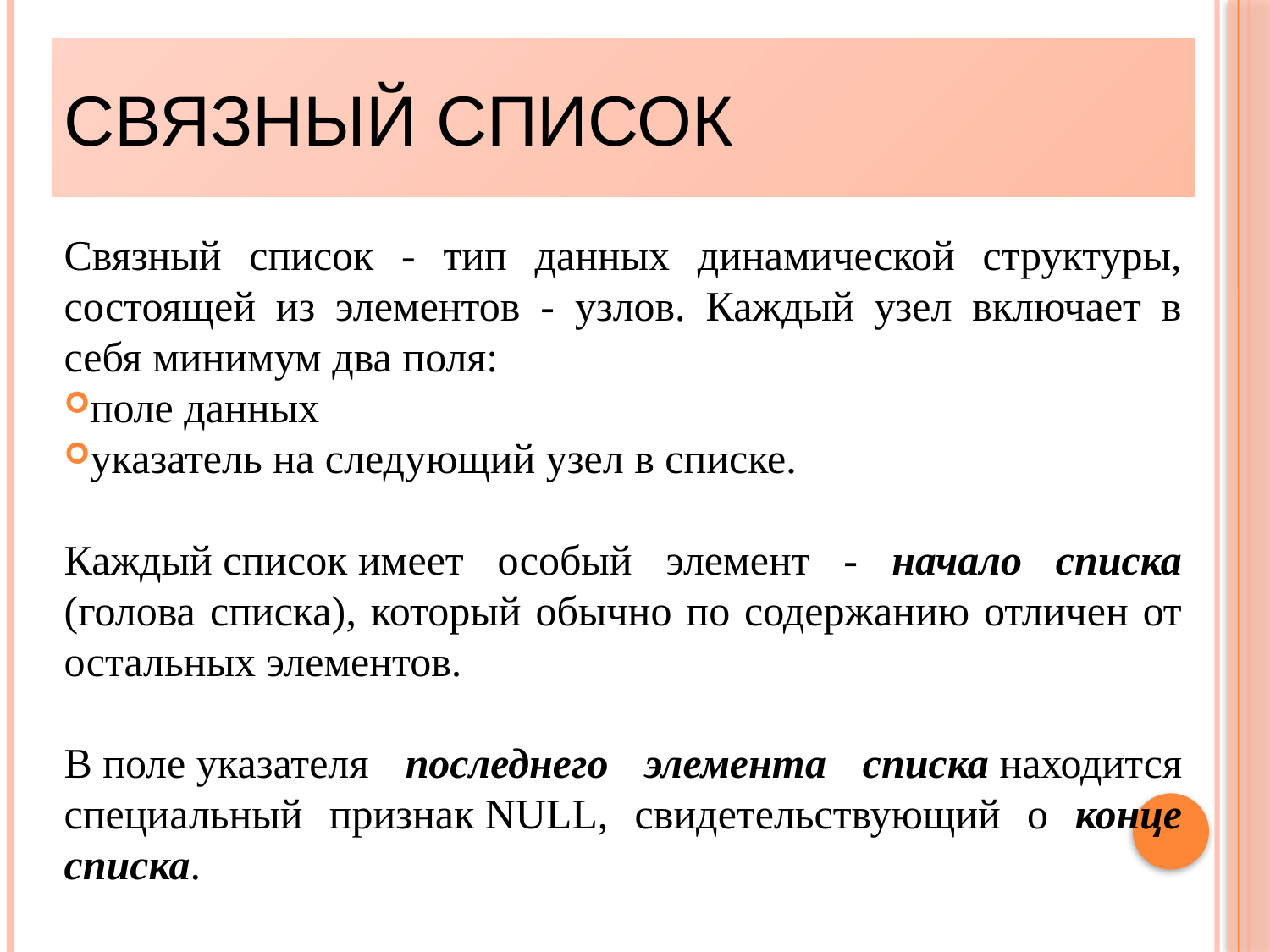

Связный список
Связный список - тип данных динамической структуры, состоящей из элементов - узлов. Каждый узел включает в себя минимум два поля:
поле данных
указатель на следующий узел в списке.

Каждый список имеет особый элемент - начало списка (голова списка), который обычно по содержанию отличен от остальных элементов.

В поле указателя последнего элемента списка находится специальный признак NULL, свидетельствующий о конце списка.